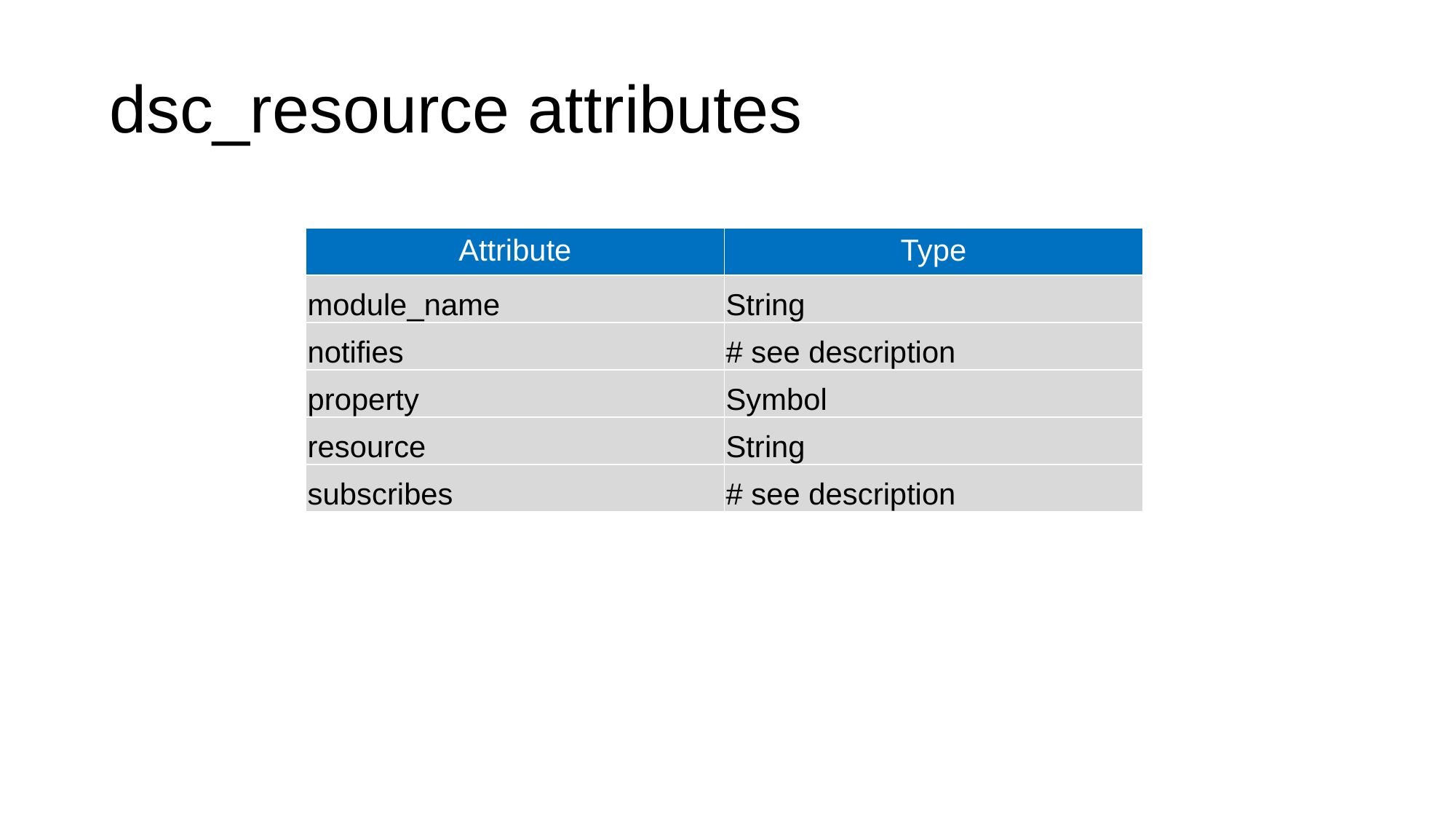

# dsc_resource attributes
| Attribute | Type |
| --- | --- |
| module\_name | String |
| notifies | # see description |
| property | Symbol |
| resource | String |
| subscribes | # see description |